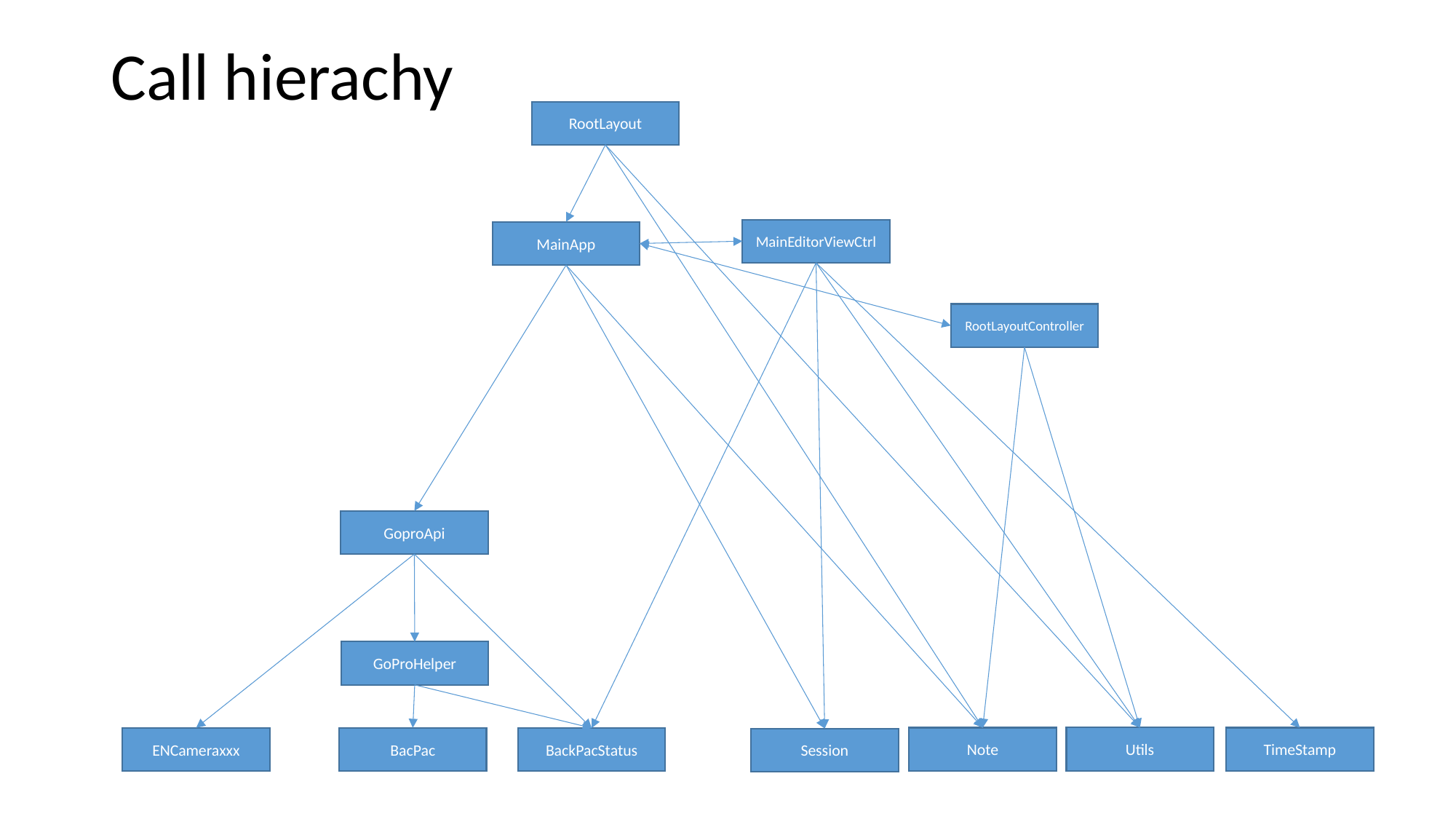

# Call hierachy
RootLayout
MainEditorViewCtrl
MainApp
RootLayoutController
GoproApi
GoProHelper
Utils
Note
TimeStamp
BacPac
ENCameraxxx
BackPacStatus
Session